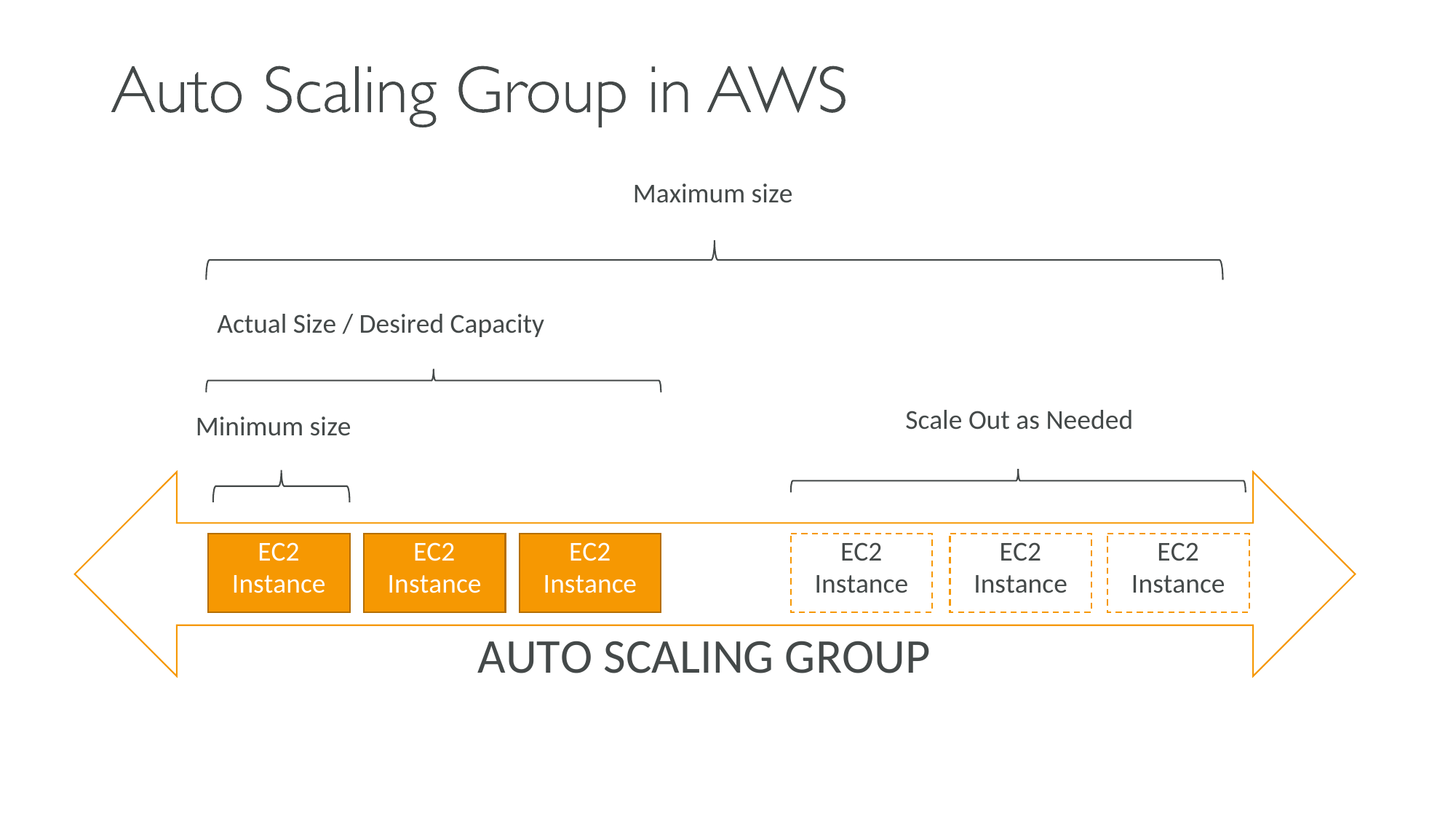

Maximum size

Actual Size / Desired Capacity
Scale Out as Needed
Minimum size

EC2
Instance
EC2
Instance
EC2
Instance
EC2
Instance
EC2
Instance
EC2
Instance

AUTO SCALING GROUP
© Stephane Maarek